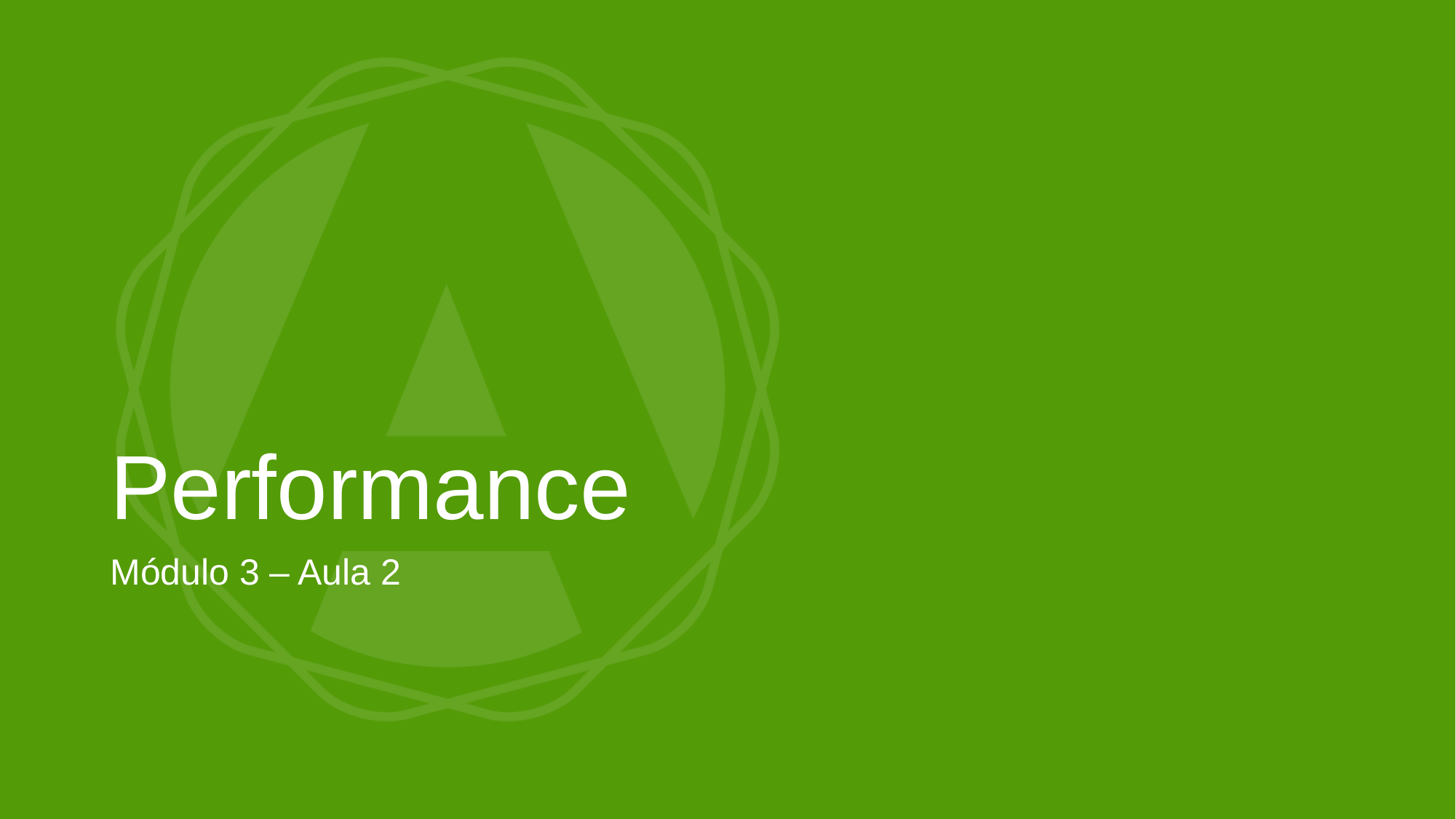

# Performance
Módulo 3 – Aula 2